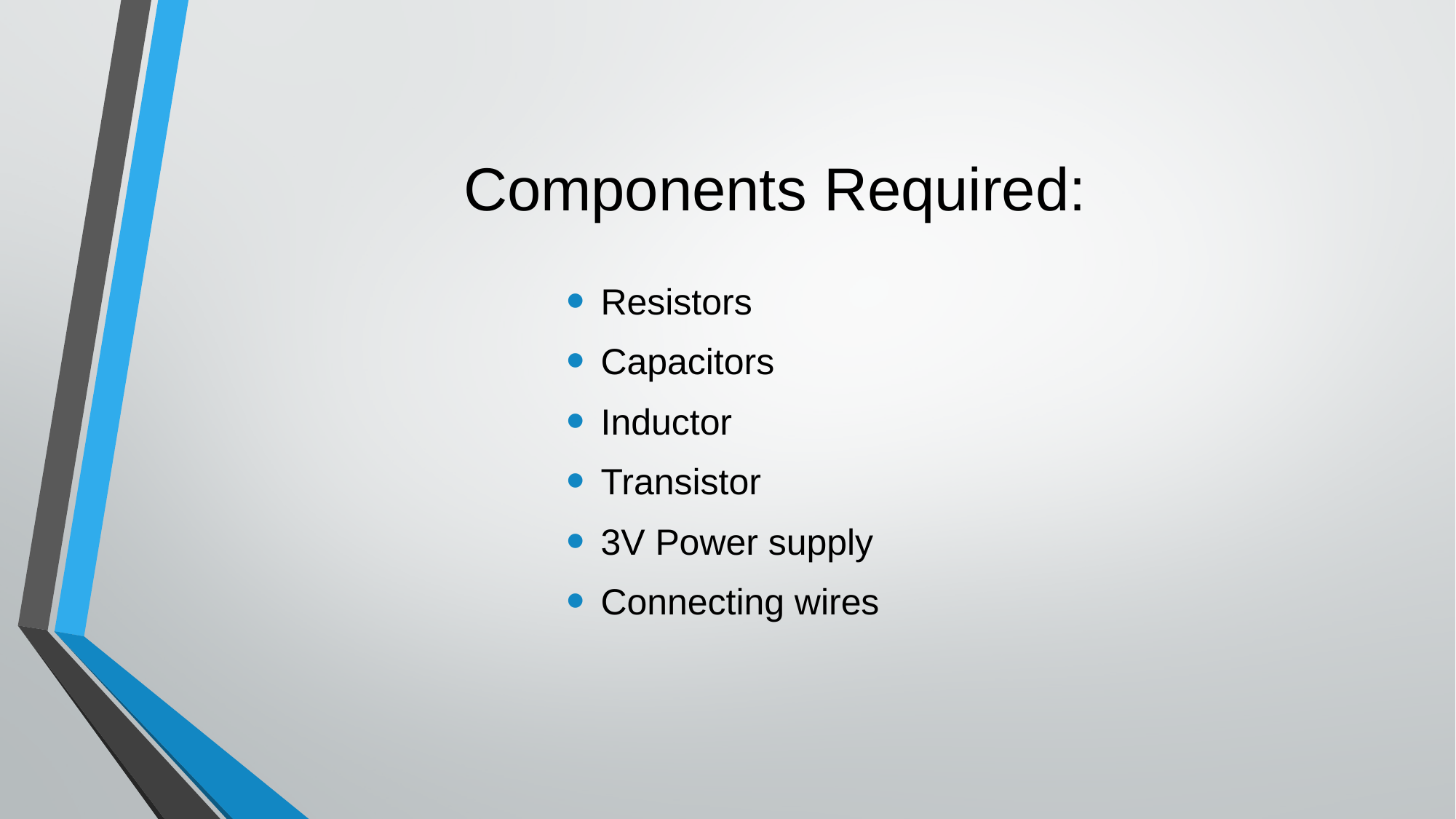

# Components Required:

Resistors
Capacitors
Inductor
Transistor
3V Power supply
Connecting wires